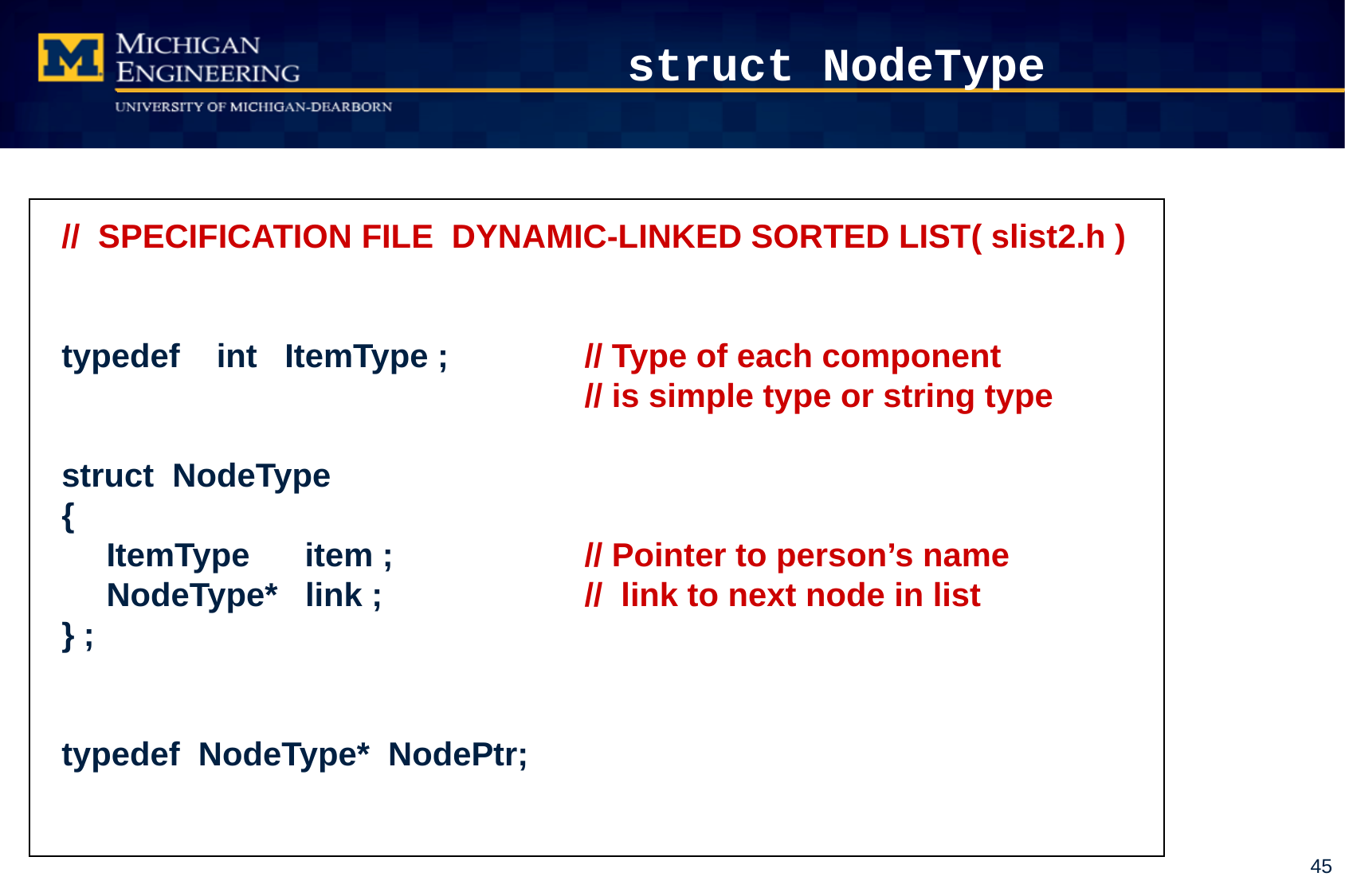

# struct NodeType

//  SPECIFICATION FILE  DYNAMIC-LINKED SORTED LIST( slist2.h )

typedef    int   ItemType ;  	// Type of each component
				    	// is simple type or string type
struct  NodeType
{
	ItemType      item ;		// Pointer to person’s name
	NodeType*   link ;		//  link to next node in list
} ;

typedef  NodeType*  NodePtr;

45